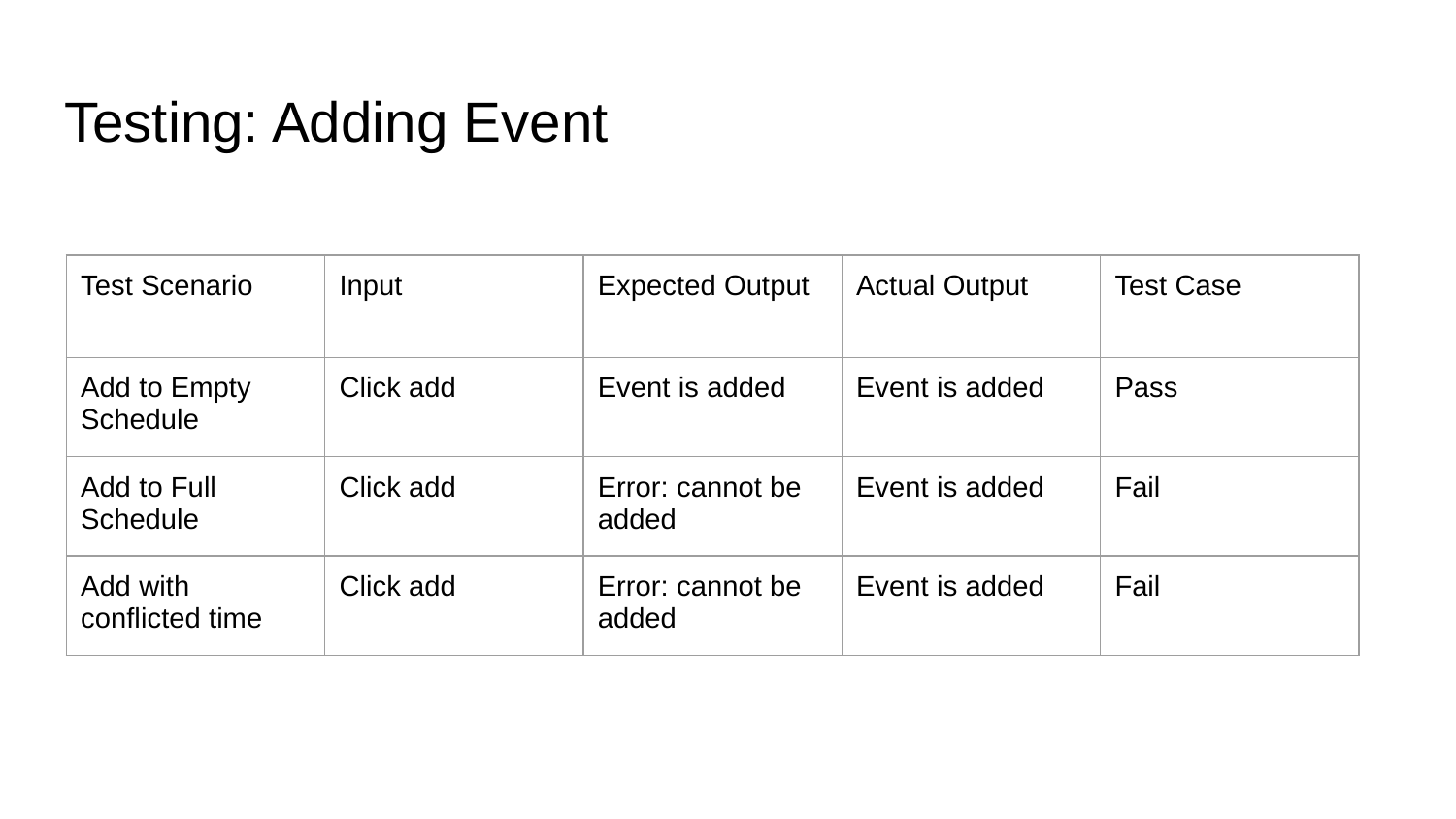

# Testing: Adding Event
| Test Scenario | Input | Expected Output | Actual Output | Test Case |
| --- | --- | --- | --- | --- |
| Add to Empty Schedule | Click add | Event is added | Event is added | Pass |
| Add to Full Schedule | Click add | Error: cannot be added | Event is added | Fail |
| Add with conflicted time | Click add | Error: cannot be added | Event is added | Fail |